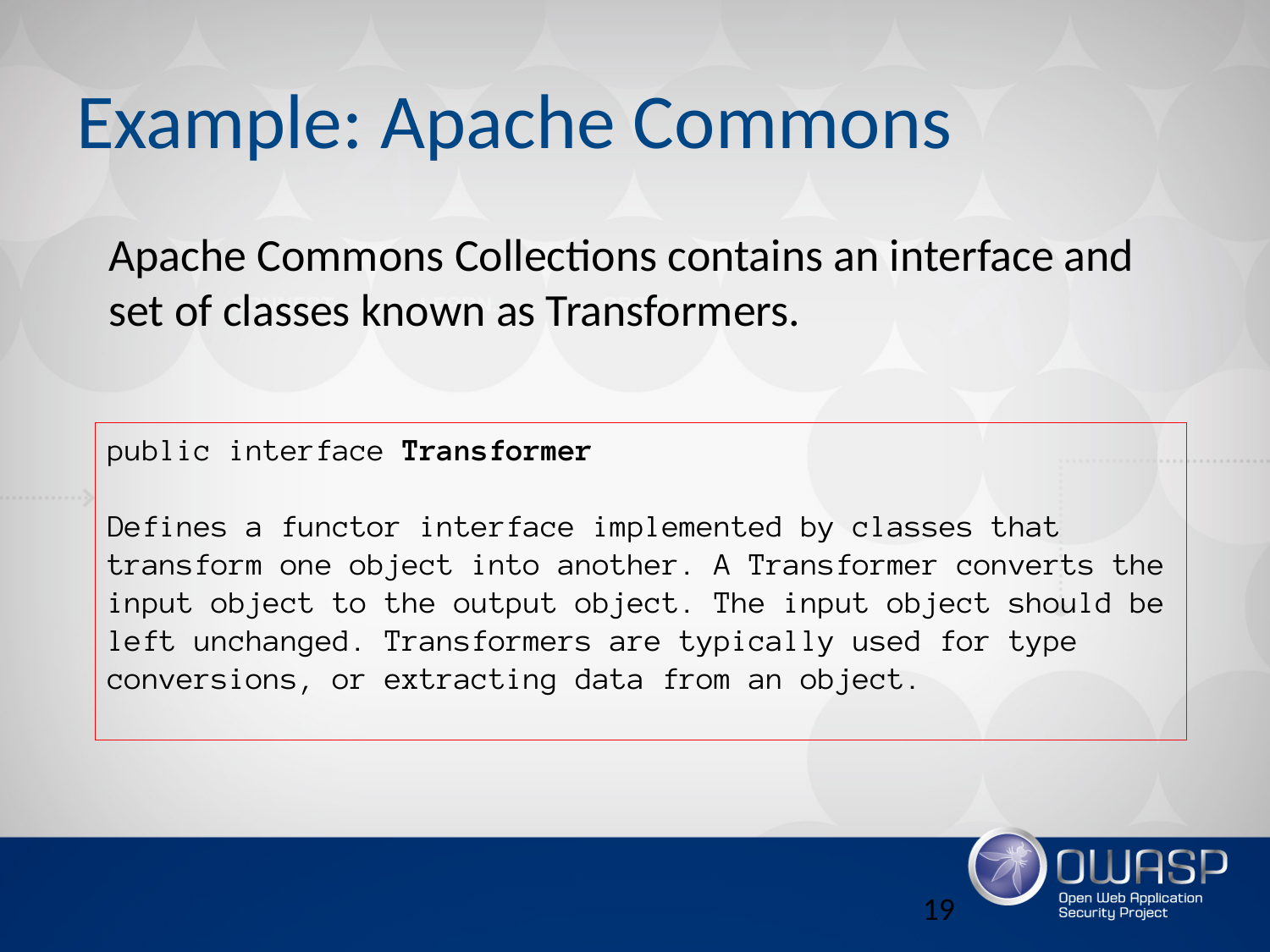

# Example: Apache Commons
Apache Commons Collections contains an interface and set of classes known as Transformers.

public interface Transformer

Defines a functor interface implemented by classes that transform one object into another. A Transformer converts the input object to the output object. The input object should be left unchanged. Transformers are typically used for type conversions, or extracting data from an object.

19